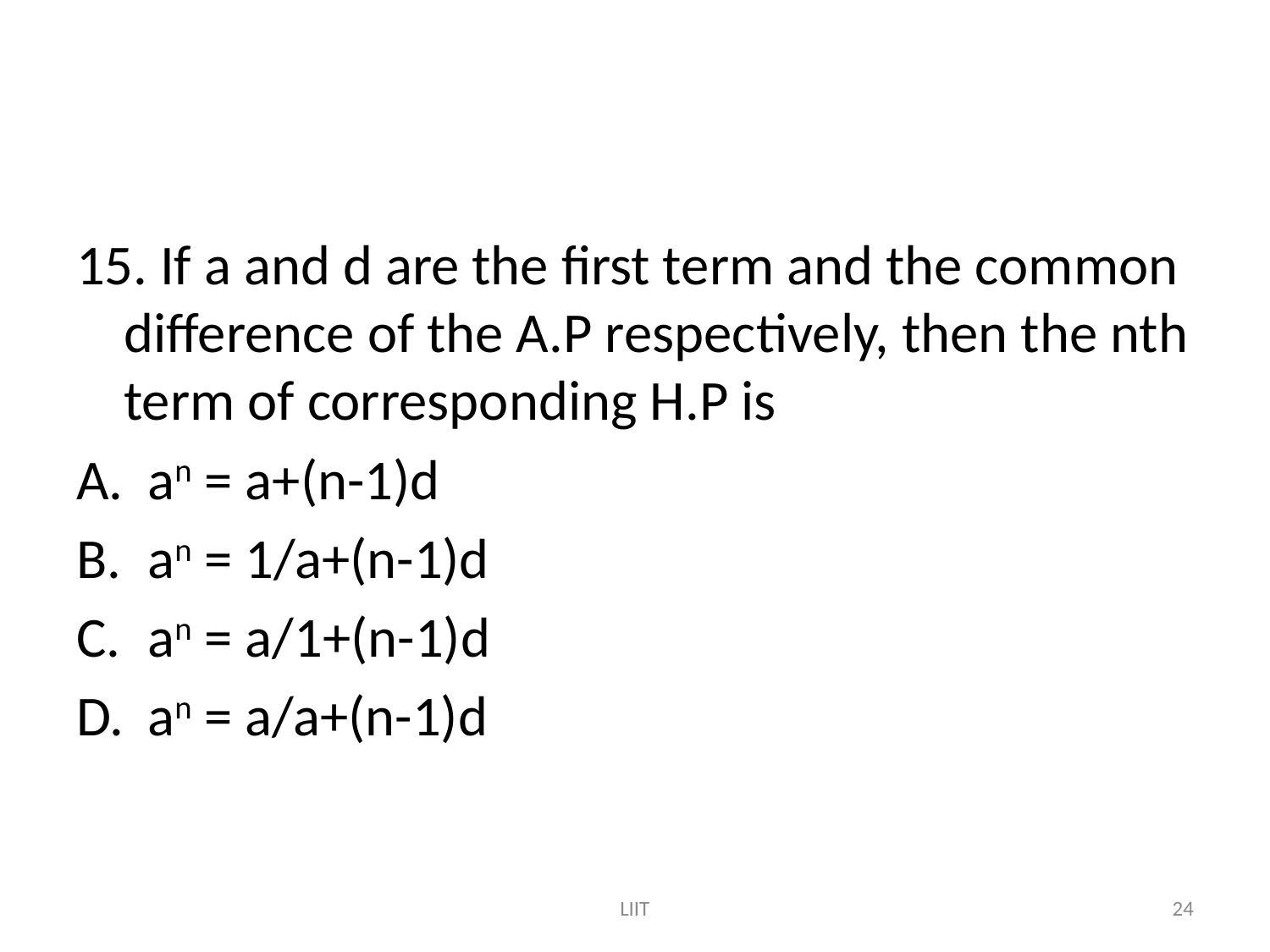

#
15. If a and d are the first term and the common difference of the A.P respectively, then the nth term of corresponding H.P is
an = a+(n-1)d
an = 1/a+(n-1)d
an = a/1+(n-1)d
an = a/a+(n-1)d

LIIT
24